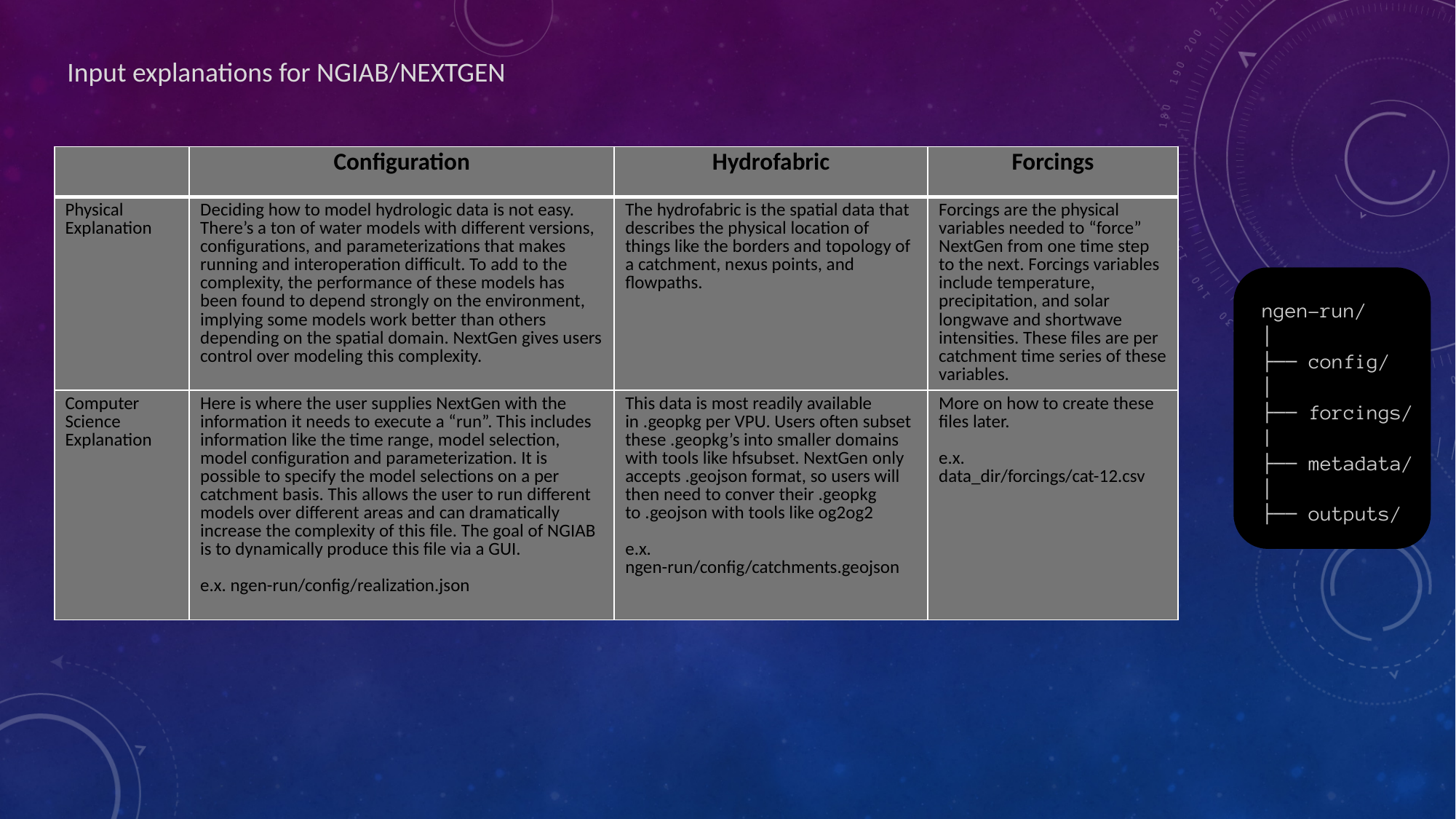

Input explanations for NGIAB/NEXTGEN
|  | Configuration | Hydrofabric | Forcings |
| --- | --- | --- | --- |
| Physical Explanation | Deciding how to model hydrologic data is not easy. There’s a ton of water models with different versions, configurations, and parameterizations that makes running and interoperation difficult. To add to the complexity, the performance of these models has been found to depend strongly on the environment, implying some models work better than others depending on the spatial domain. NextGen gives users control over modeling this complexity. | The hydrofabric is the spatial data that describes the physical location of things like the borders and topology of a catchment, nexus points, and flowpaths. | Forcings are the physical variables needed to “force” NextGen from one time step to the next. Forcings variables include temperature, precipitation, and solar longwave and shortwave intensities. These files are per catchment time series of these variables. |
| Computer Science Explanation | Here is where the user supplies NextGen with the information it needs to execute a “run”. This includes information like the time range, model selection, model configuration and parameterization. It is possible to specify the model selections on a per catchment basis. This allows the user to run different models over different areas and can dramatically increase the complexity of this file. The goal of NGIAB is to dynamically produce this file via a GUI. e.x. ngen-run/config/realization.json | This data is most readily available in .geopkg per VPU. Users often subset these .geopkg’s into smaller domains with tools like hfsubset. NextGen only accepts .geojson format, so users will then need to conver their .geopkg to .geojson with tools like og2og2 e.x. ngen-run/config/catchments.geojson | More on how to create these files later. e.x. data\_dir/forcings/cat-12.csv |

ngen-run/
│
├── config/
│
├── forcings/
|
├── metadata/
│
├── outputs/